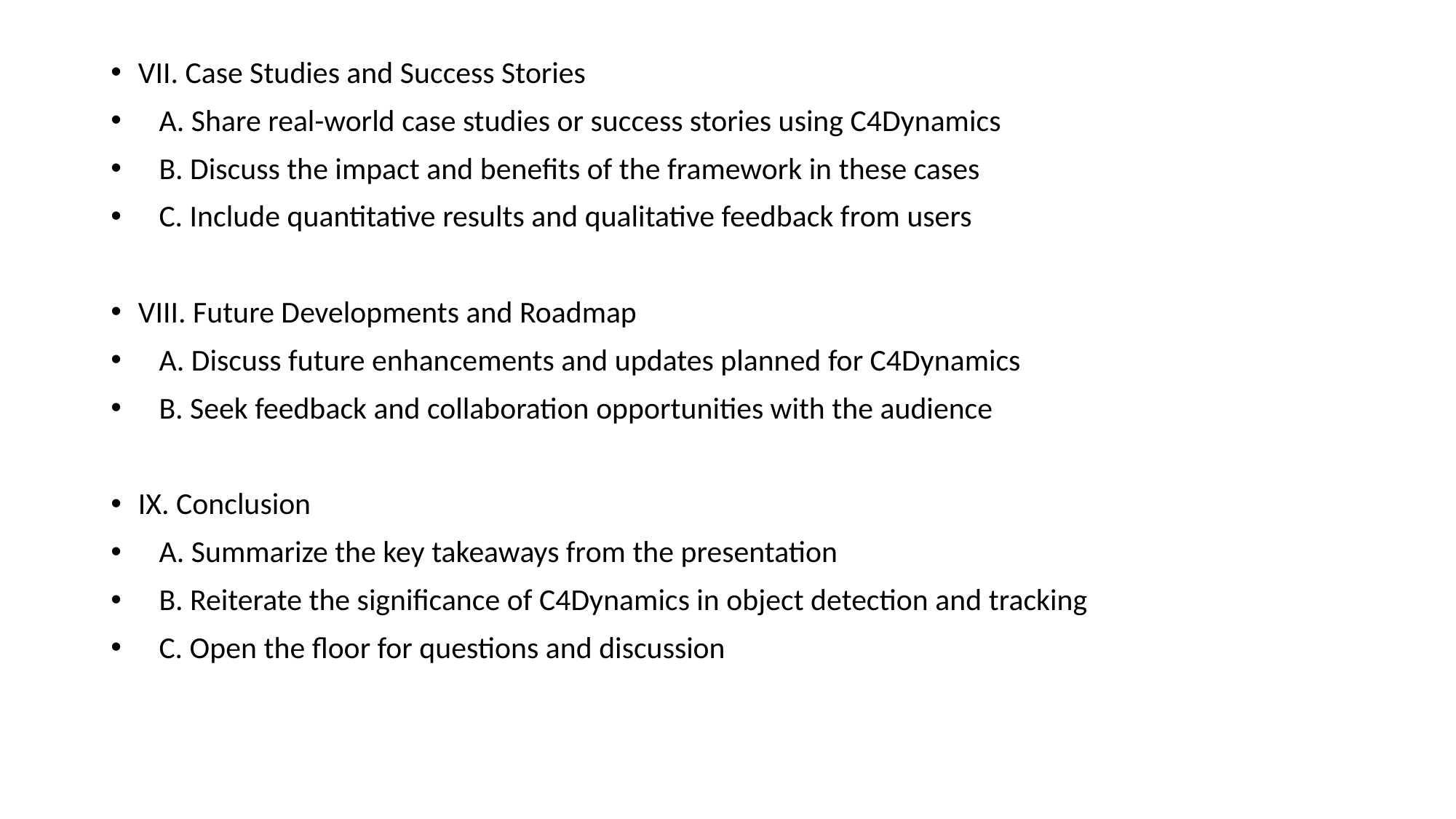

VII. Case Studies and Success Stories
   A. Share real-world case studies or success stories using C4Dynamics
   B. Discuss the impact and benefits of the framework in these cases
   C. Include quantitative results and qualitative feedback from users

VIII. Future Developments and Roadmap
   A. Discuss future enhancements and updates planned for C4Dynamics
   B. Seek feedback and collaboration opportunities with the audience

IX. Conclusion
   A. Summarize the key takeaways from the presentation
   B. Reiterate the significance of C4Dynamics in object detection and tracking
   C. Open the floor for questions and discussion